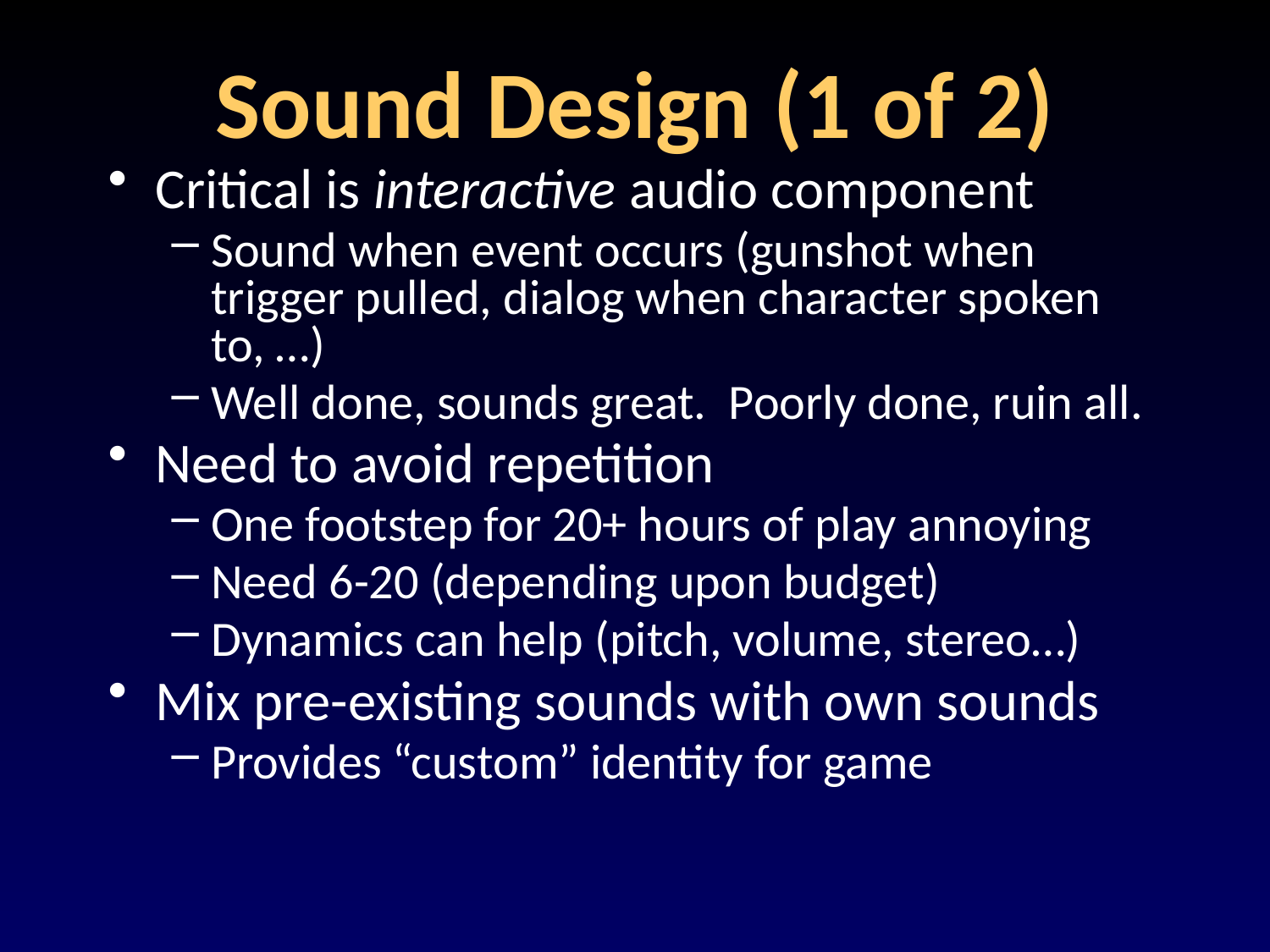

# Sound Design (1 of 2)
Critical is interactive audio component
Sound when event occurs (gunshot when trigger pulled, dialog when character spoken to, …)
Well done, sounds great.  Poorly done, ruin all.
Need to avoid repetition
One footstep for 20+ hours of play annoying
Need 6-20 (depending upon budget)
Dynamics can help (pitch, volume, stereo…)
Mix pre-existing sounds with own sounds
Provides “custom” identity for game